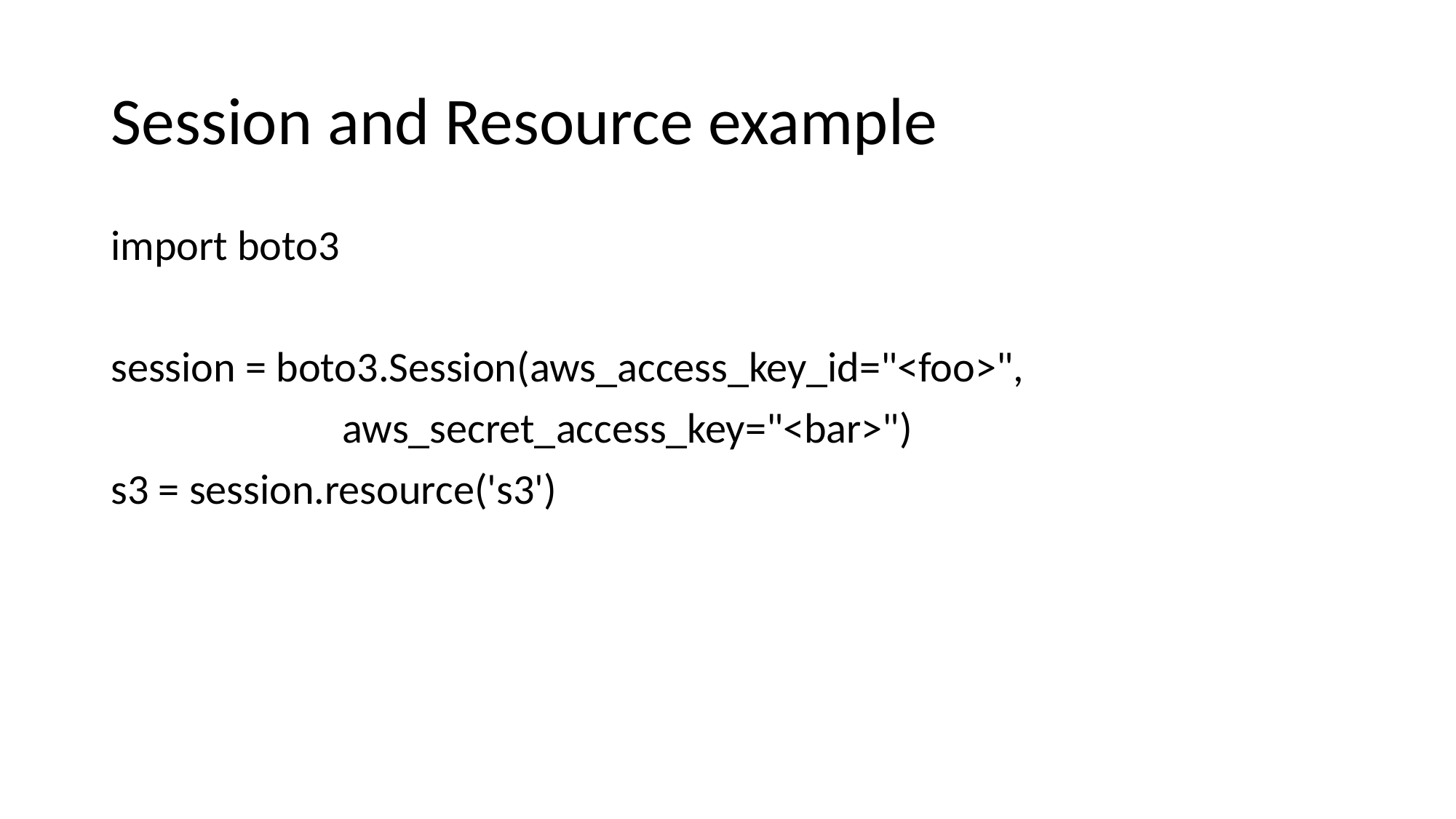

# Session and Resource example
import boto3

session = boto3.Session(aws_access_key_id="<foo>",
                        aws_secret_access_key="<bar>")
s3 = session.resource('s3')